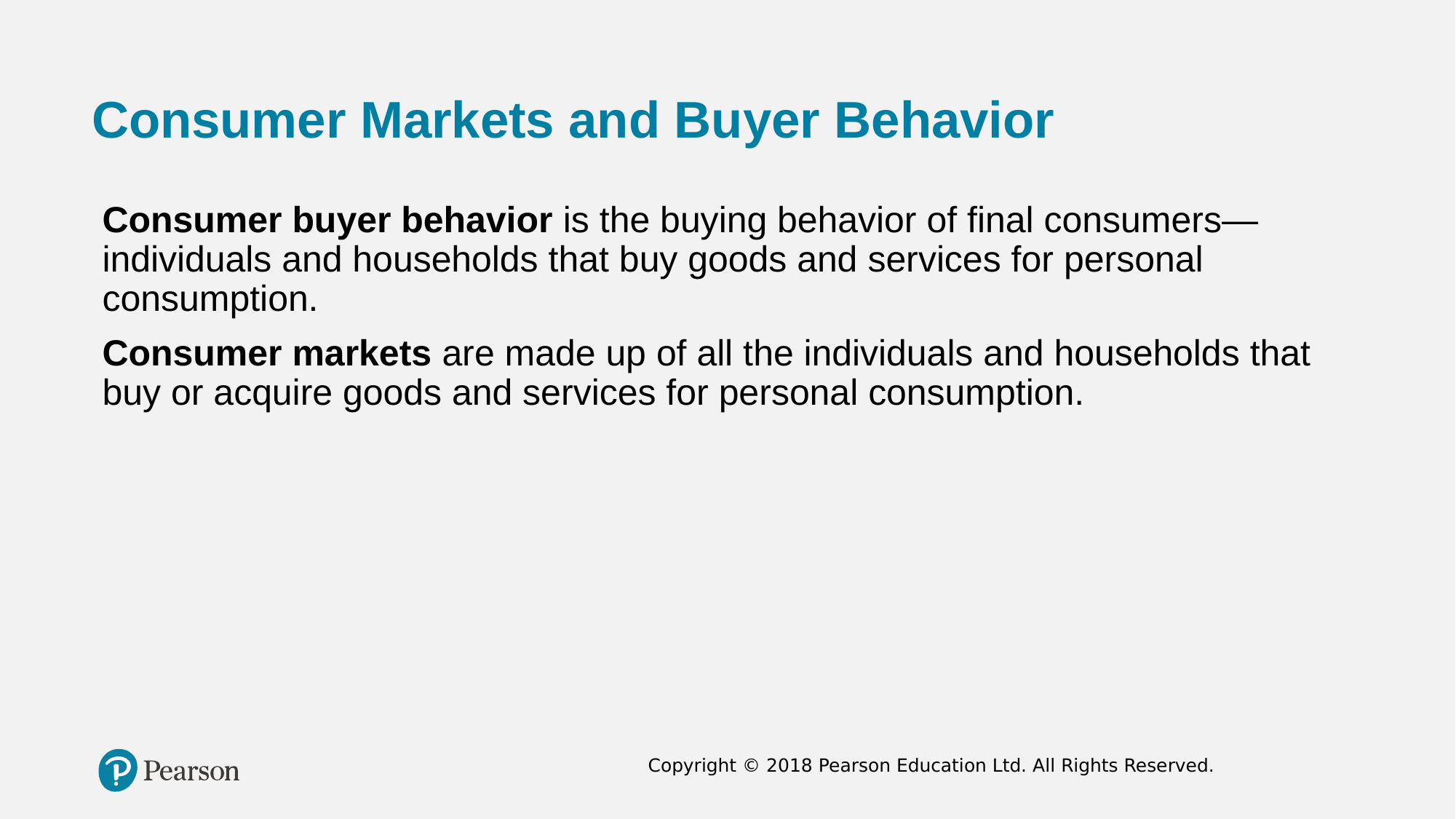

# Consumer Markets and Buyer Behavior
Consumer buyer behavior is the buying behavior of final consumers—individuals and households that buy goods and services for personal consumption.
Consumer markets are made up of all the individuals and households that buy or acquire goods and services for personal consumption.